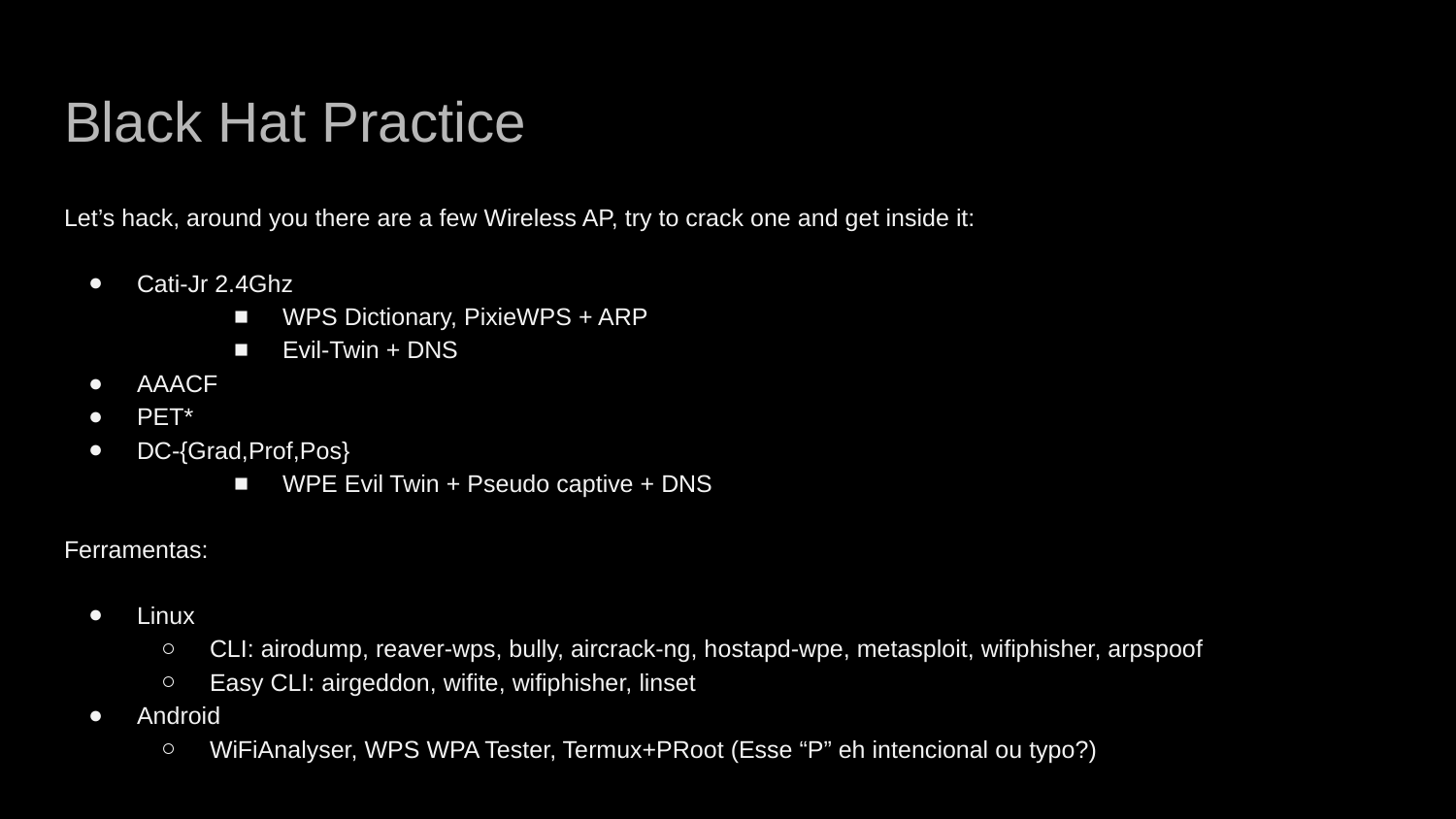

# Black Hat Practice
Let’s hack, around you there are a few Wireless AP, try to crack one and get inside it:
Cati-Jr 2.4Ghz
WPS Dictionary, PixieWPS + ARP
Evil-Twin + DNS
AAACF
PET*
DC-{Grad,Prof,Pos}
WPE Evil Twin + Pseudo captive + DNS
Ferramentas:
Linux
CLI: airodump, reaver-wps, bully, aircrack-ng, hostapd-wpe, metasploit, wifiphisher, arpspoof
Easy CLI: airgeddon, wifite, wifiphisher, linset
Android
WiFiAnalyser, WPS WPA Tester, Termux+PRoot (Esse “P” eh intencional ou typo?)